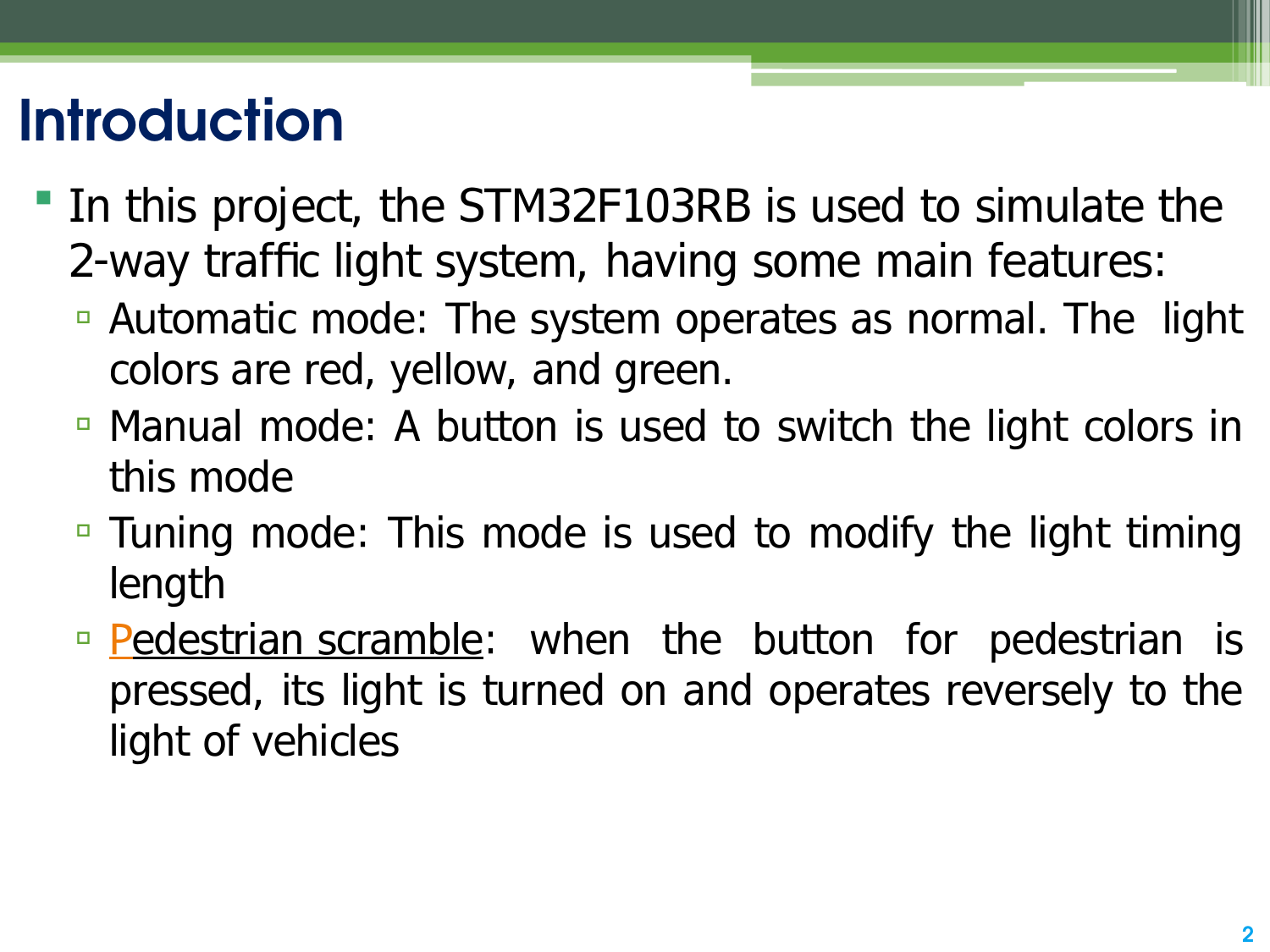

# Introduction
In this project, the STM32F103RB is used to simulate the 2-way traffic light system, having some main features:
Automatic mode: The system operates as normal. The  light colors are red, yellow, and green.
Manual mode: A button is used to switch the light colors in this mode
Tuning mode: This mode is used to modify the light timing length
Pedestrian scramble: when the button for pedestrian is pressed, its light is turned on and operates reversely to the light of vehicles